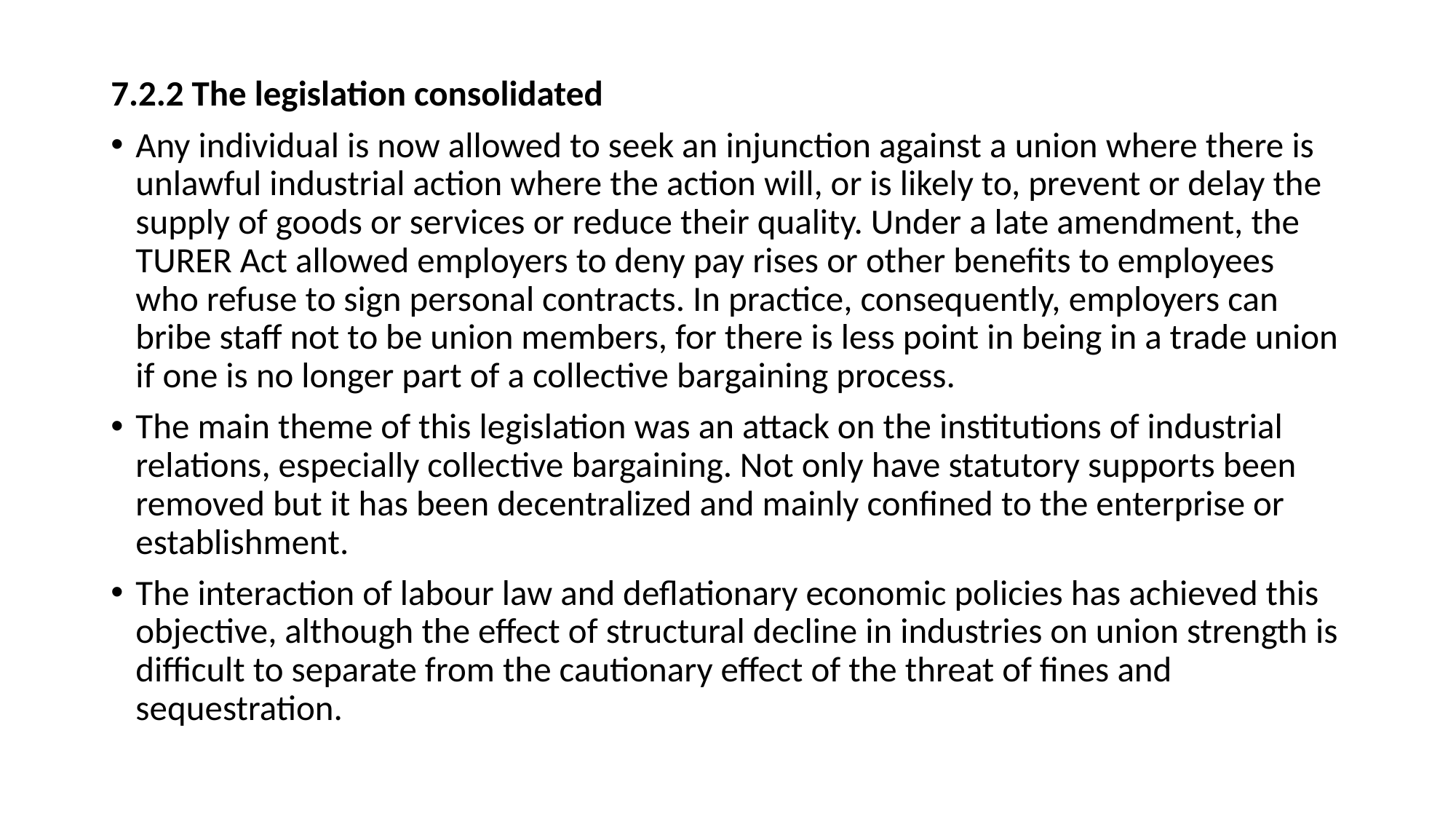

7.2.2 The legislation consolidated
Any individual is now allowed to seek an injunction against a union where there is unlawful industrial action where the action will, or is likely to, prevent or delay the supply of goods or services or reduce their quality. Under a late amendment, the TURER Act allowed employers to deny pay rises or other benefits to employees who refuse to sign personal contracts. In practice, consequently, employers can bribe staff not to be union members, for there is less point in being in a trade union if one is no longer part of a collective bargaining process.
The main theme of this legislation was an attack on the institutions of industrial relations, especially collective bargaining. Not only have statutory supports been removed but it has been decentralized and mainly confined to the enterprise or establishment.
The interaction of labour law and deflationary economic policies has achieved this objective, although the effect of structural decline in industries on union strength is difficult to separate from the cautionary effect of the threat of fines and sequestration.